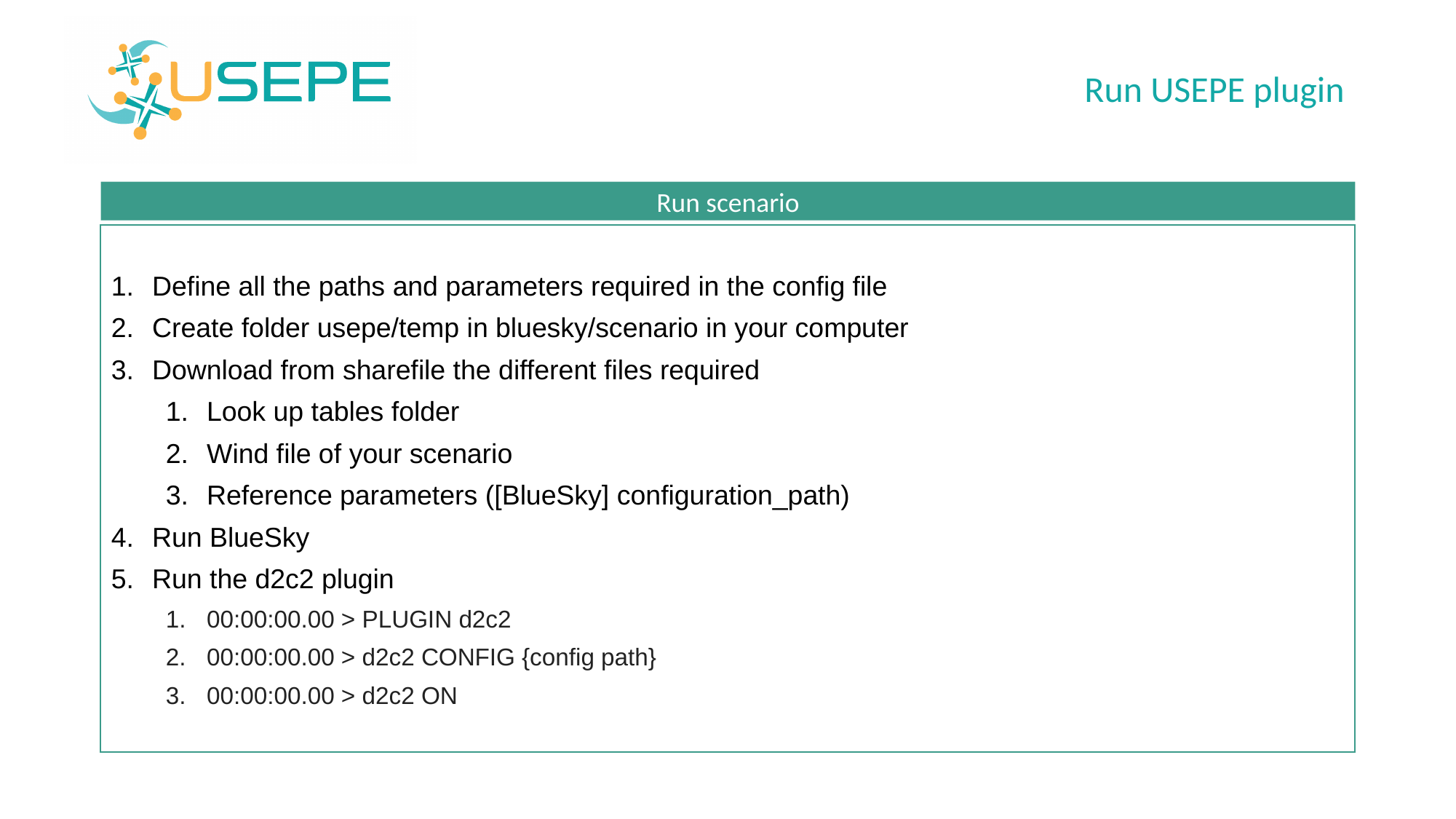

Run USEPE plugin
Run scenario
Define all the paths and parameters required in the config file
Create folder usepe/temp in bluesky/scenario in your computer
Download from sharefile the different files required
Look up tables folder
Wind file of your scenario
Reference parameters ([BlueSky] configuration_path)
Run BlueSky
Run the d2c2 plugin
00:00:00.00 > PLUGIN d2c2
00:00:00.00 > d2c2 CONFIG {config path}
00:00:00.00 > d2c2 ON